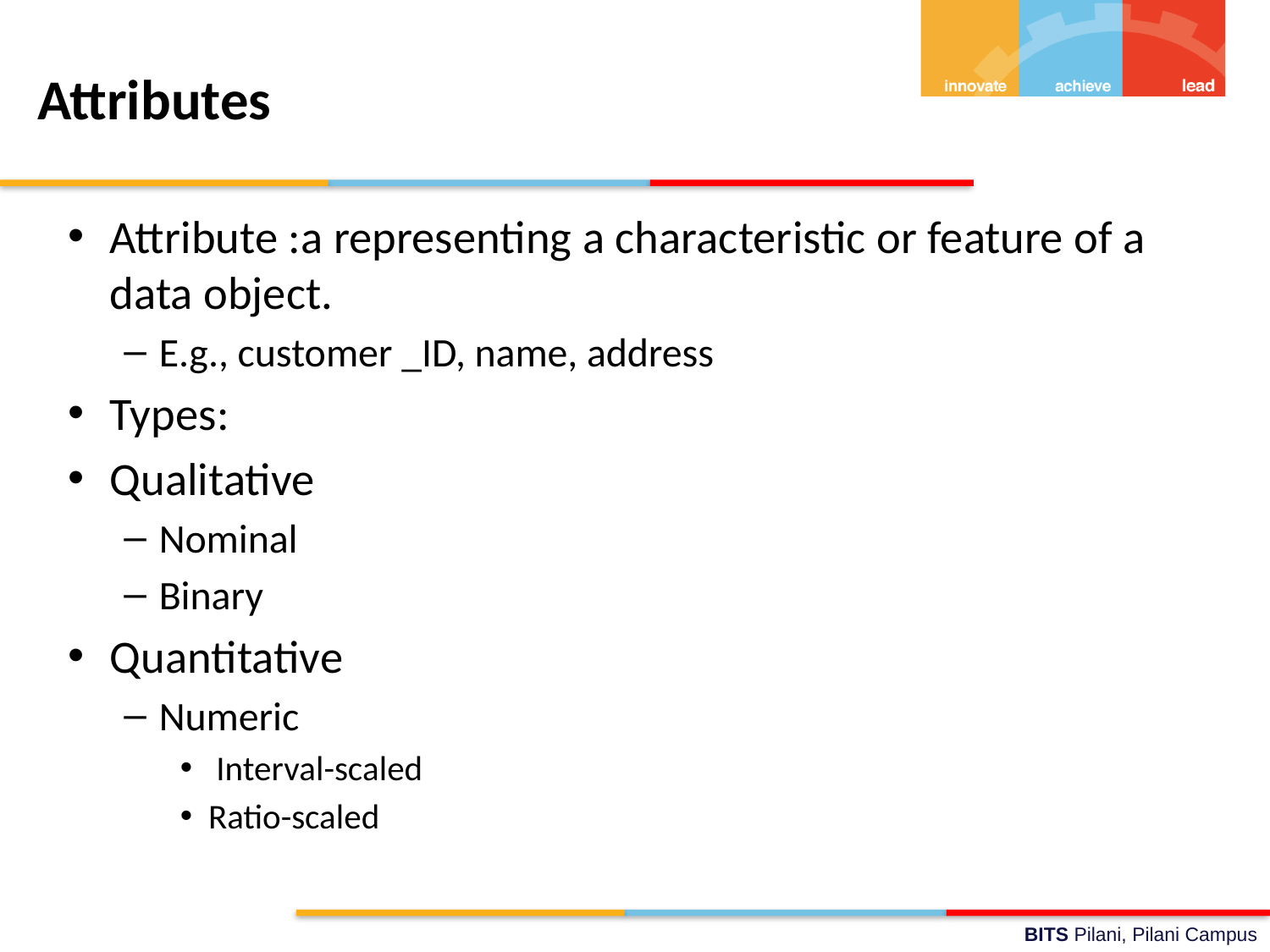

# Attributes
Attribute :a representing a characteristic or feature of a data object.
E.g., customer _ID, name, address
Types:
Qualitative
Nominal
Binary
Quantitative
Numeric
 Interval-scaled
Ratio-scaled